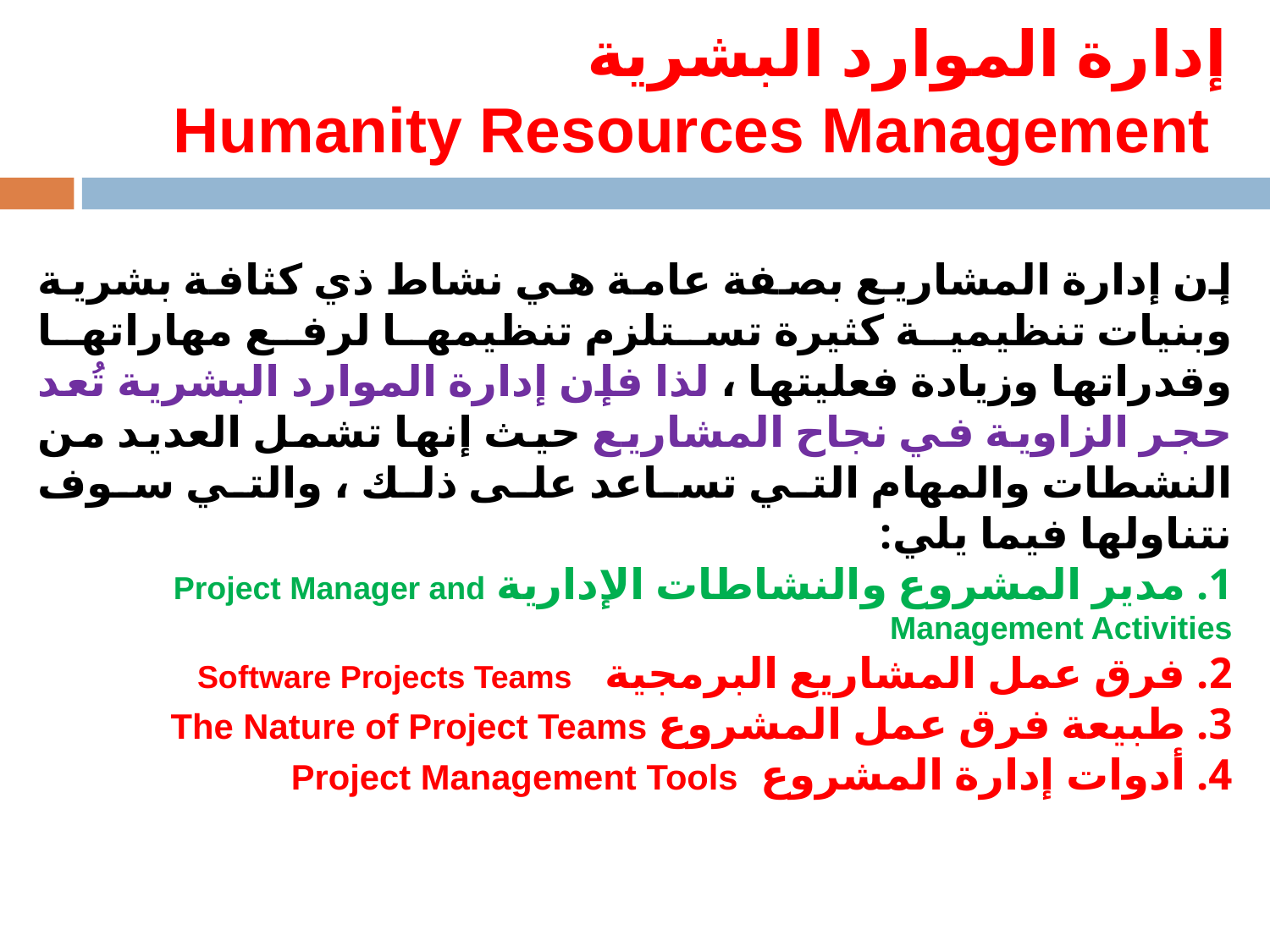

إدارة الموارد البشرية
 Humanity Resources Management
الوحدة الثالثة – الفصل التاسع – صياغة البرامج- لغات البرمجة
إن إدارة المشاريع بصفة عامة هي نشاط ذي كثافة بشرية وبنيات تنظيمية كثيرة تستلزم تنظيمها لرفع مهاراتها وقدراتها وزيادة فعليتها ، لذا فإن إدارة الموارد البشرية تُعد حجر الزاوية في نجاح المشاريع حيث إنها تشمل العديد من النشطات والمهام التي تساعد على ذلك ، والتي سوف نتناولها فيما يلي:
1. مدير المشروع والنشاطات الإدارية Project Manager and Management Activities
2. فرق عمل المشاريع البرمجية   Software Projects Teams
3. طبيعة فرق عمل المشروع The Nature of Project Teams
4. أدوات إدارة المشروع  Project Management Tools